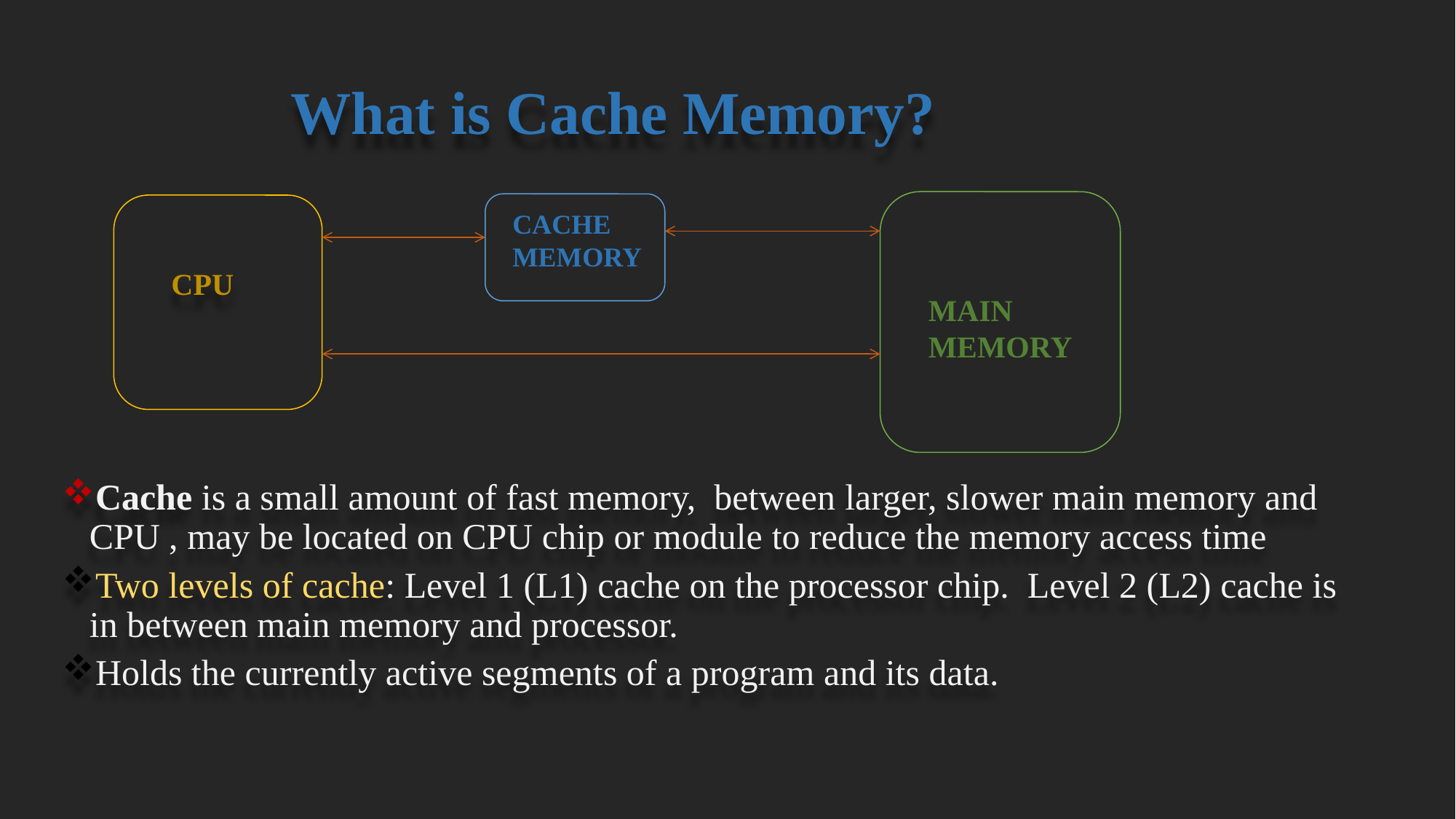

What is Cache Memory?

	CPU

Cache is a small amount of fast memory,  between larger, slower main memory and CPU , may be located on CPU chip or module to reduce the memory access time
Two levels of cache: Level 1 (L1) cache on the processor chip.  Level 2 (L2) cache is in between main memory and processor.
Holds the currently active segments of a program and its data.

CACHE MEMORY
MAIN MEMORY